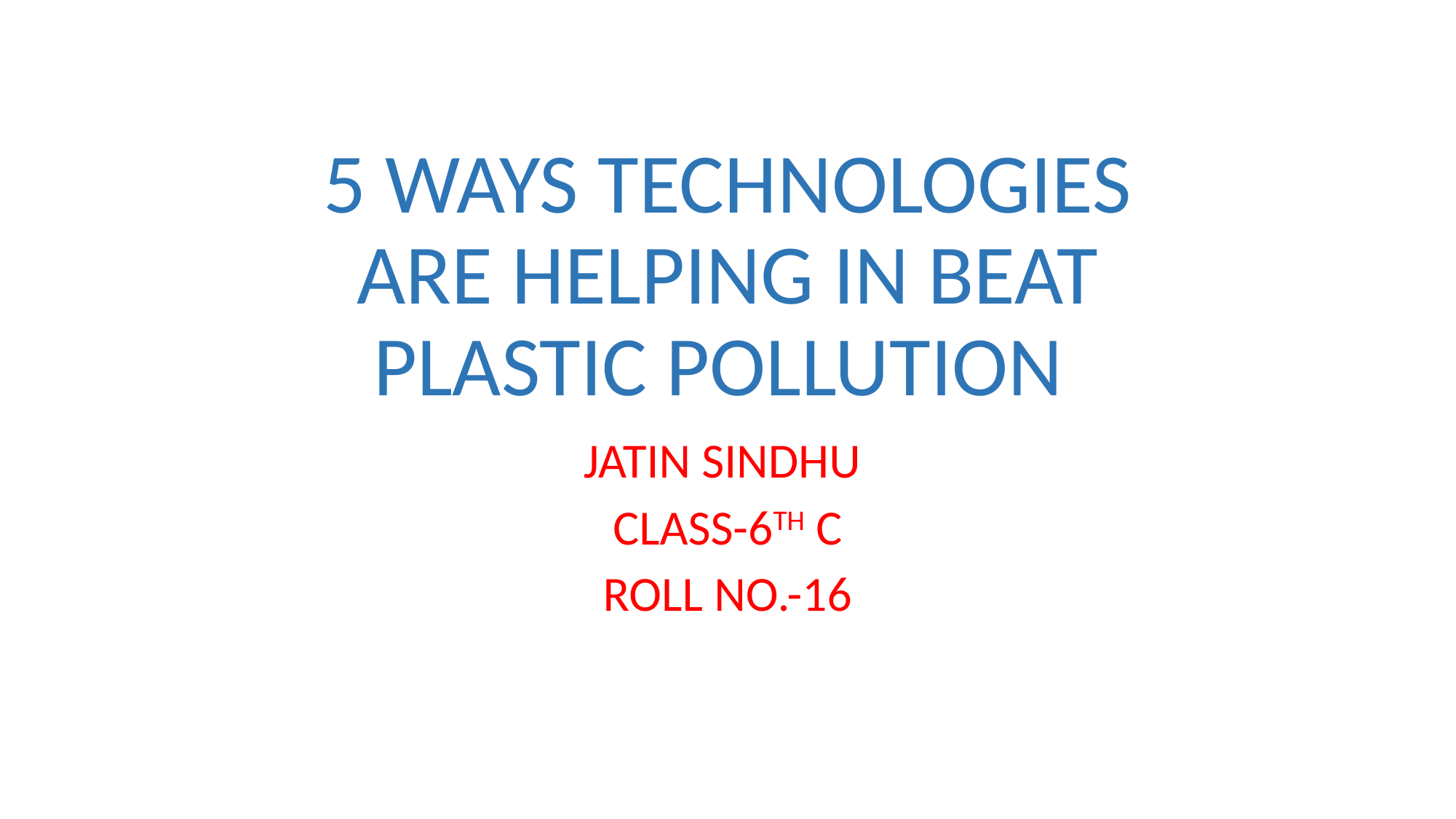

# 5 WAYS TECHNOLOGIES ARE HELPING IN BEAT PLASTIC POLLUTION
JATIN SINDHU
CLASS-6TH C
ROLL NO.-16